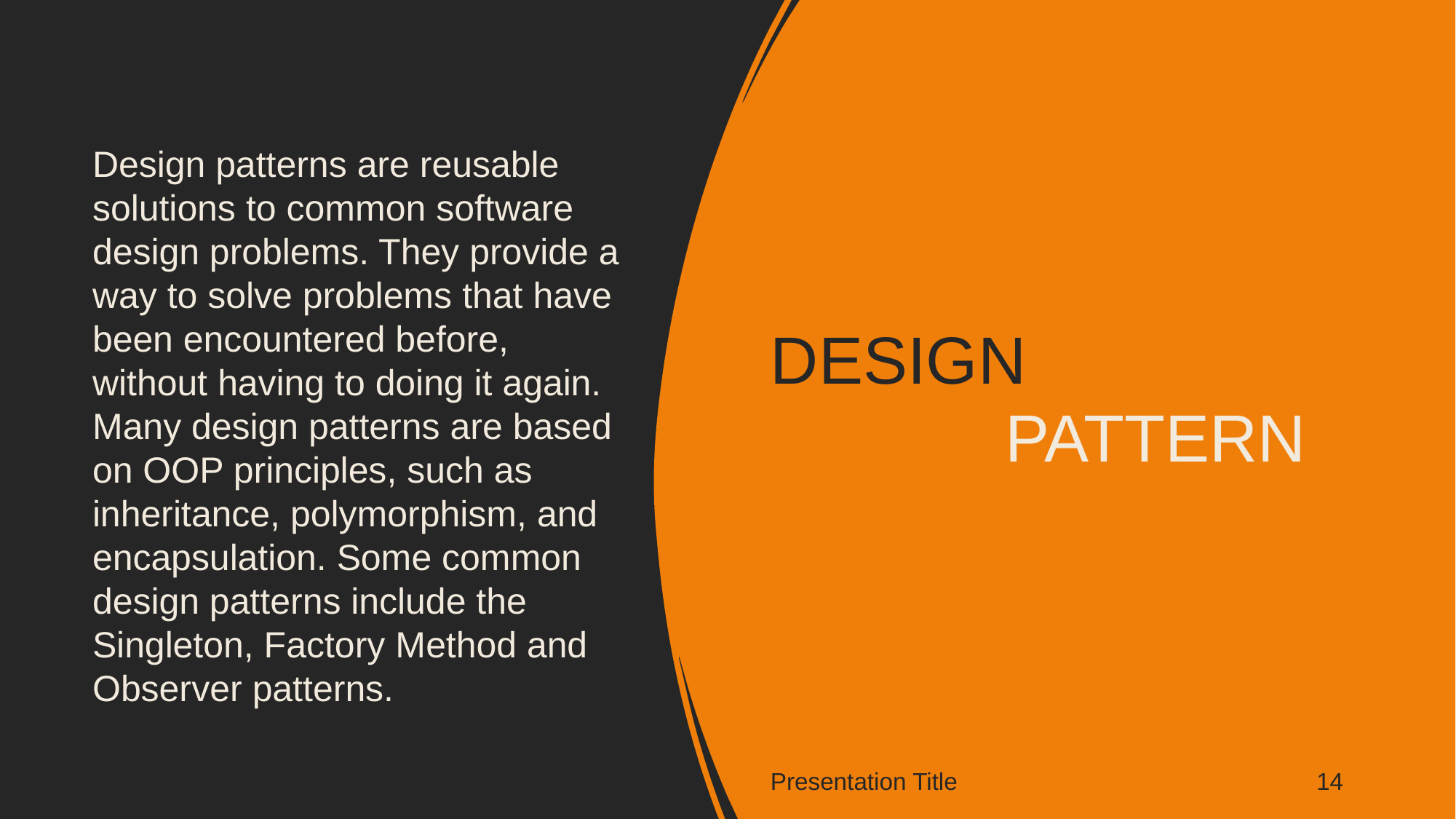

# Design patterns are reusable solutions to common software design problems. They provide a way to solve problems that have been encountered before, without having to doing it again. Many design patterns are based on OOP principles, such as inheritance, polymorphism, and encapsulation. Some common design patterns include the Singleton, Factory Method and Observer patterns.
DESIGN
PATTERN
Presentation Title
14